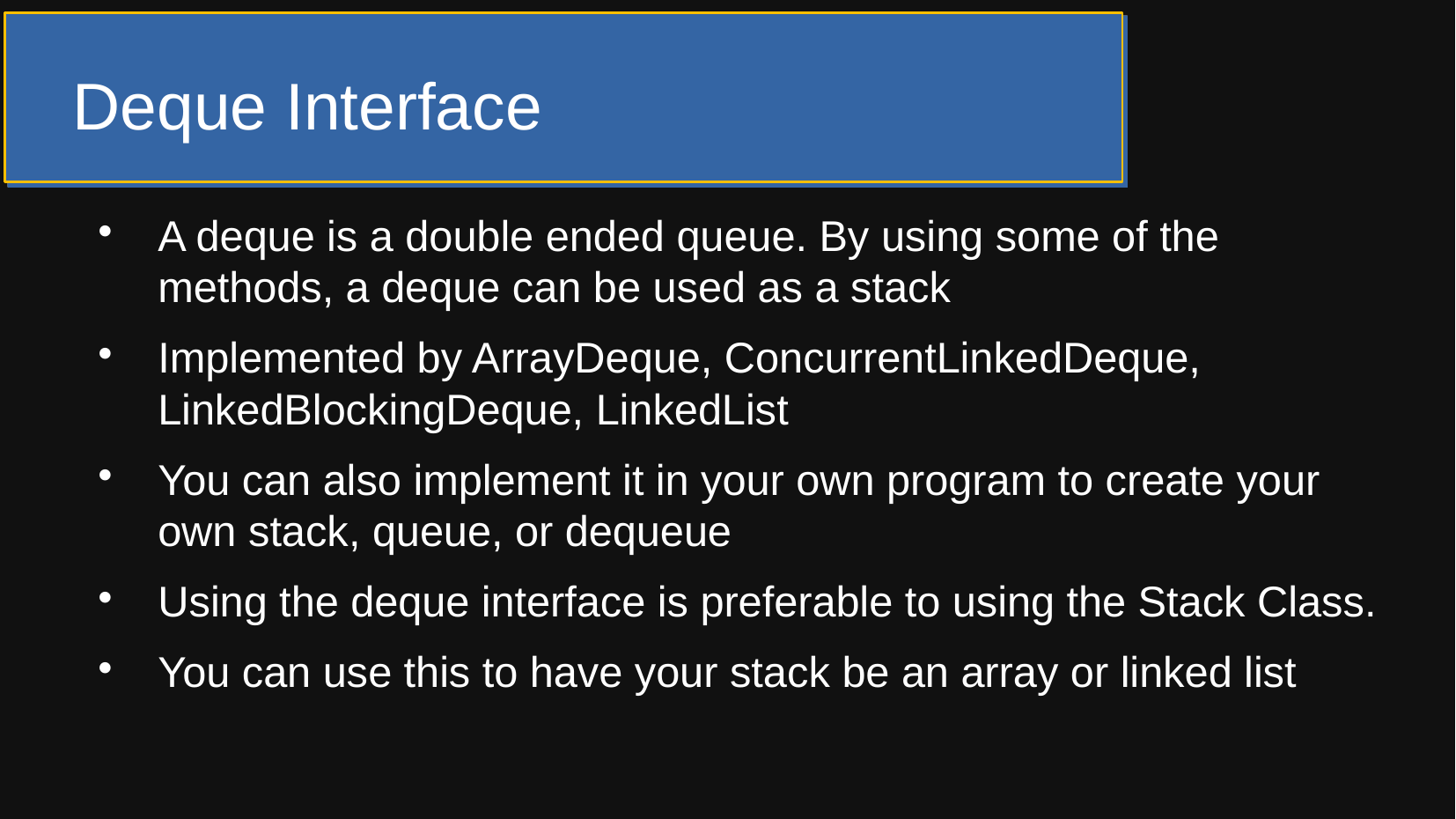

Deque Interface
A deque is a double ended queue. By using some of the methods, a deque can be used as a stack
Implemented by ArrayDeque, ConcurrentLinkedDeque, LinkedBlockingDeque, LinkedList
You can also implement it in your own program to create your own stack, queue, or dequeue
Using the deque interface is preferable to using the Stack Class.
You can use this to have your stack be an array or linked list